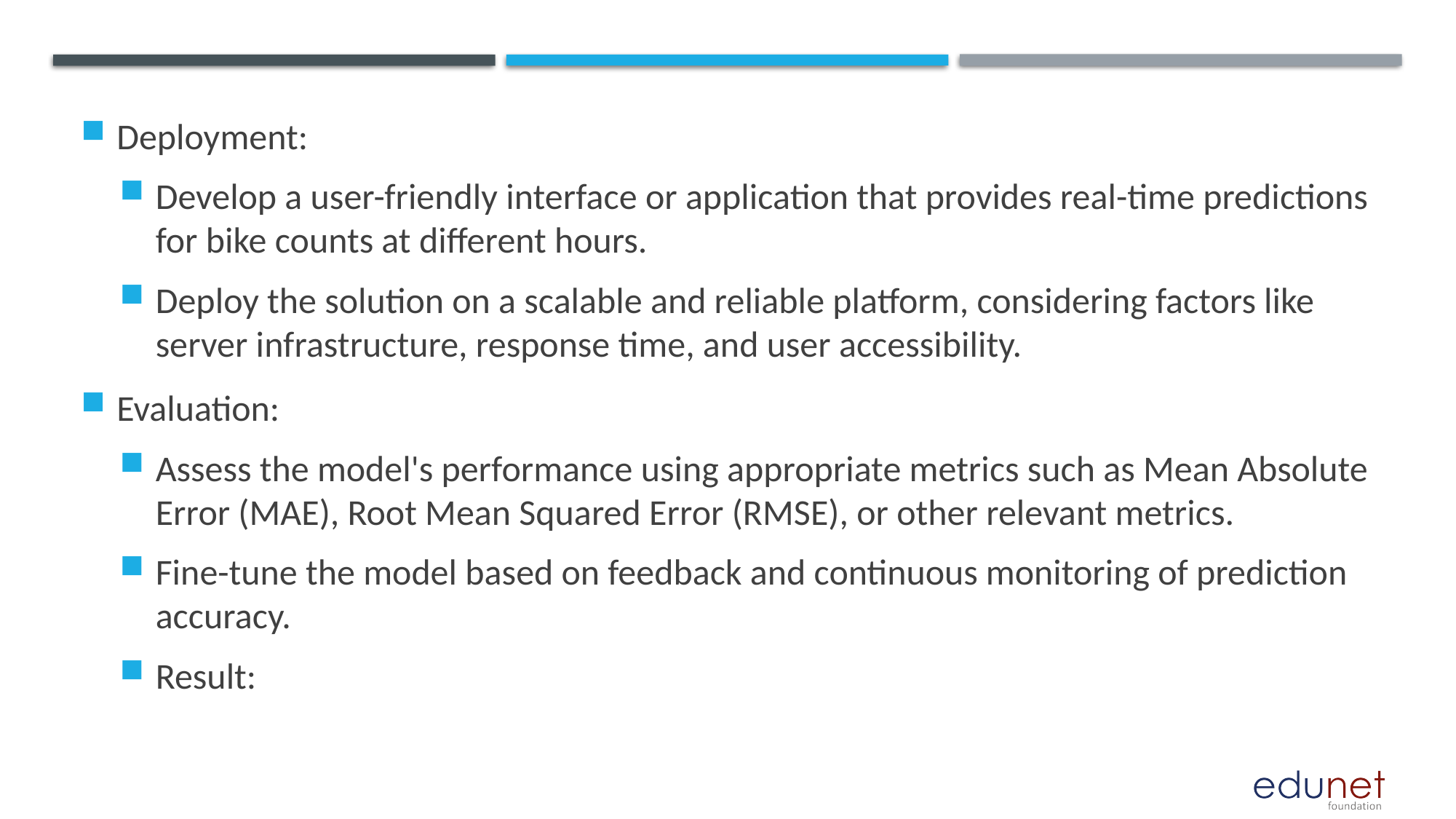

Deployment:
Develop a user-friendly interface or application that provides real-time predictions for bike counts at different hours.
Deploy the solution on a scalable and reliable platform, considering factors like server infrastructure, response time, and user accessibility.
Evaluation:
Assess the model's performance using appropriate metrics such as Mean Absolute Error (MAE), Root Mean Squared Error (RMSE), or other relevant metrics.
Fine-tune the model based on feedback and continuous monitoring of prediction accuracy.
Result: